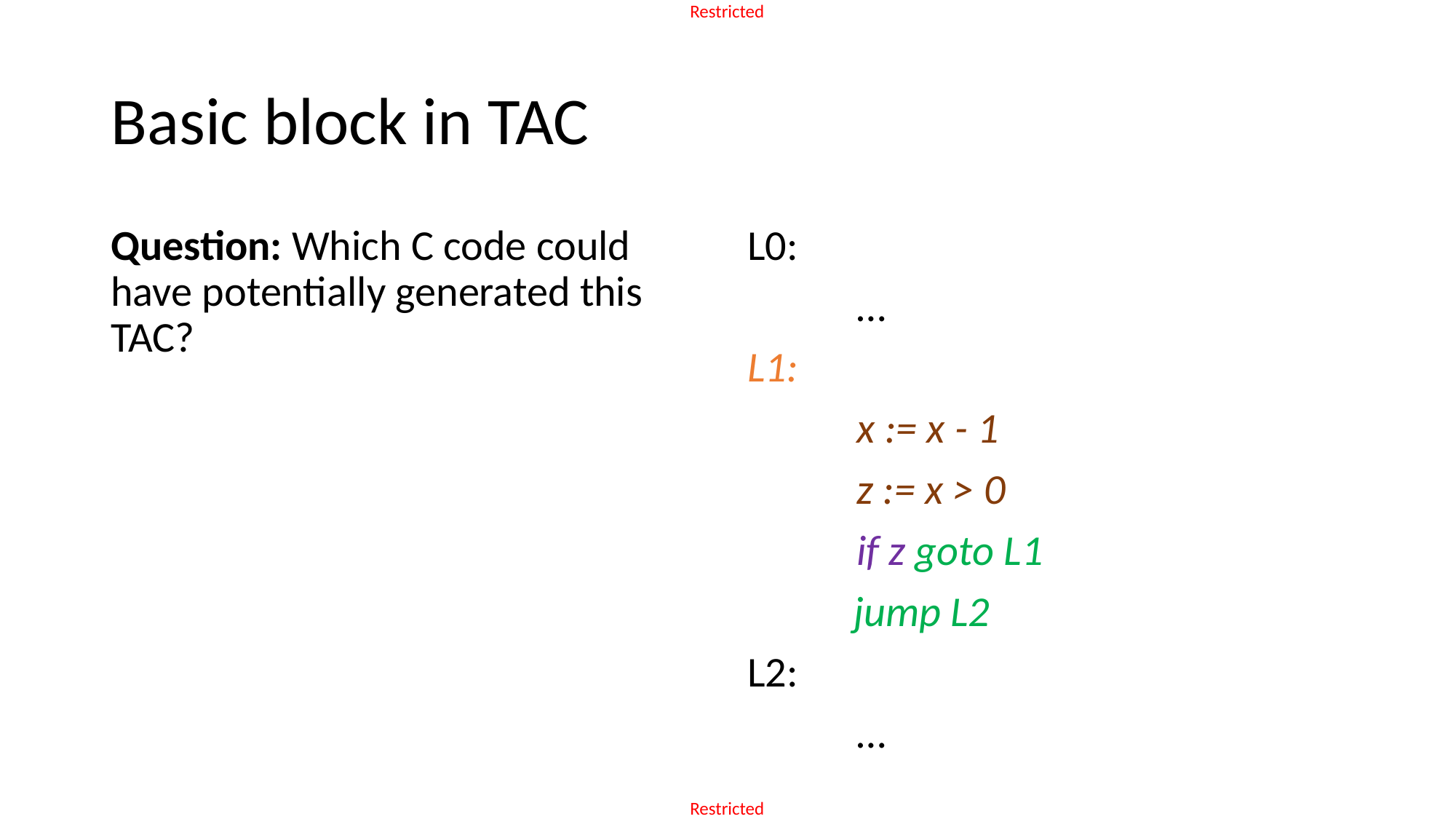

# Basic block in TAC
Question: Which C code could have potentially generated this TAC?

L0:
	…
L1:
	x := x - 1
	z := x > 0
	if z goto L1
           jump L2
L2:
	…